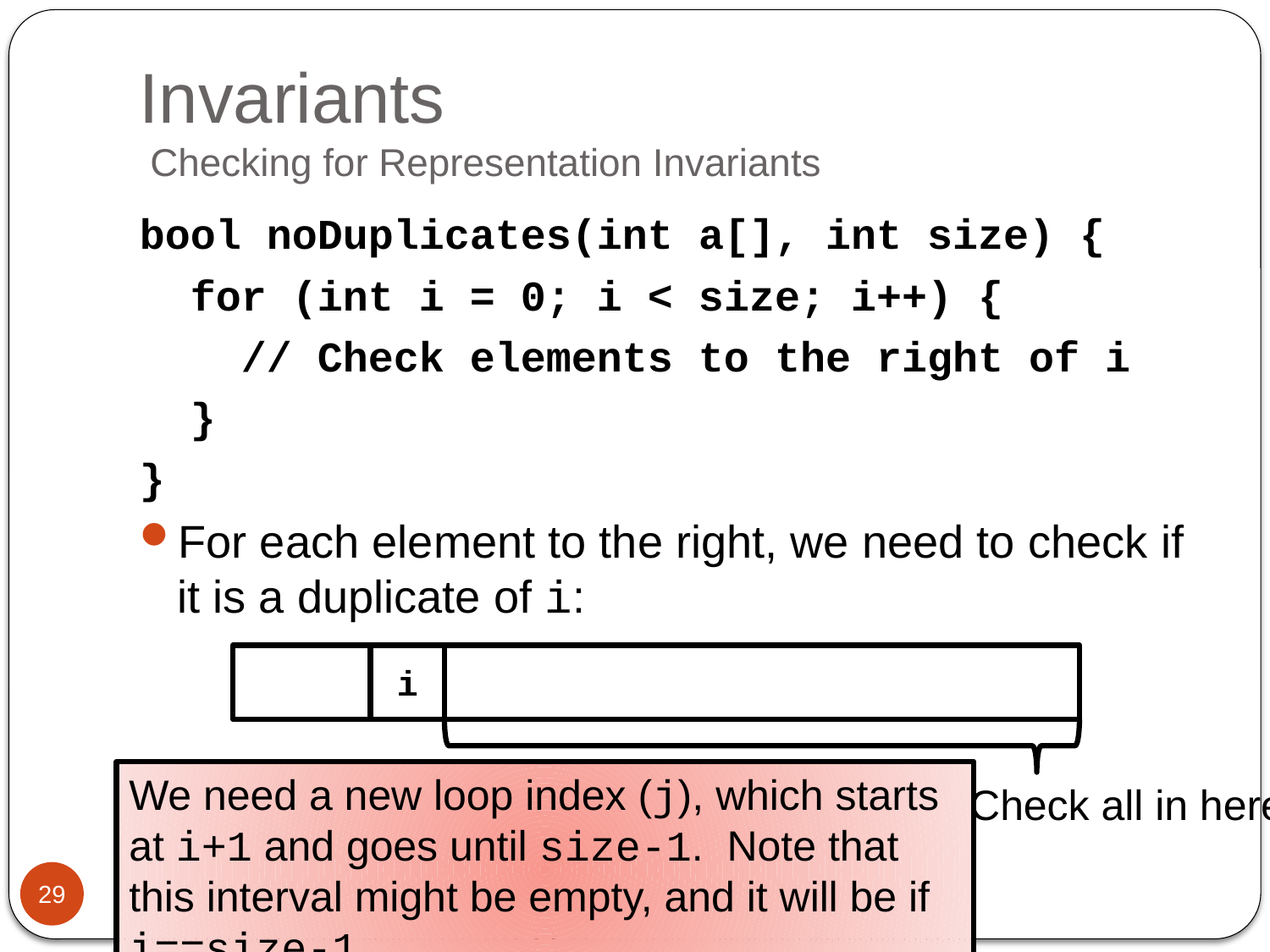

# Invariants Checking for Representation Invariants
bool noDuplicates(int a[], int size) {
  for (int i = 0; i < size; i++) {
    // Check elements to the right of i
  }
}
For each element to the right, we need to check if it is a duplicate of i:

i
We need a new loop index (j), which starts at i+1 and goes until size-1.  Note that this interval might be empty, and it will be if i==size-1.
Check all in here
29